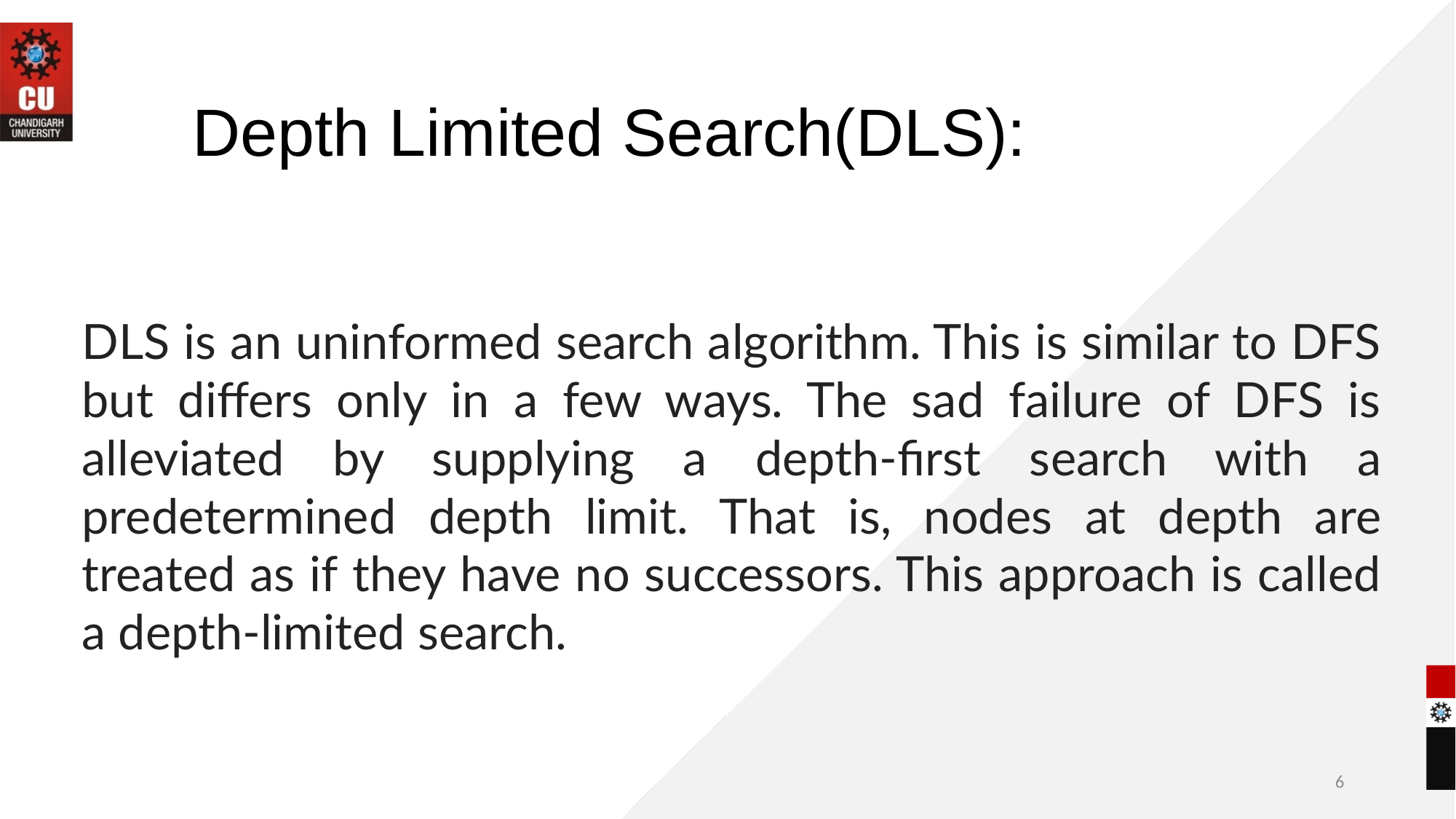

# Depth Limited Search(DLS):
DLS is an uninformed search algorithm. This is similar to DFS but differs only in a few ways. The sad failure of DFS is alleviated by supplying a depth-first search with a predetermined depth limit. That is, nodes at depth are treated as if they have no successors. This approach is called a depth-limited search.
6